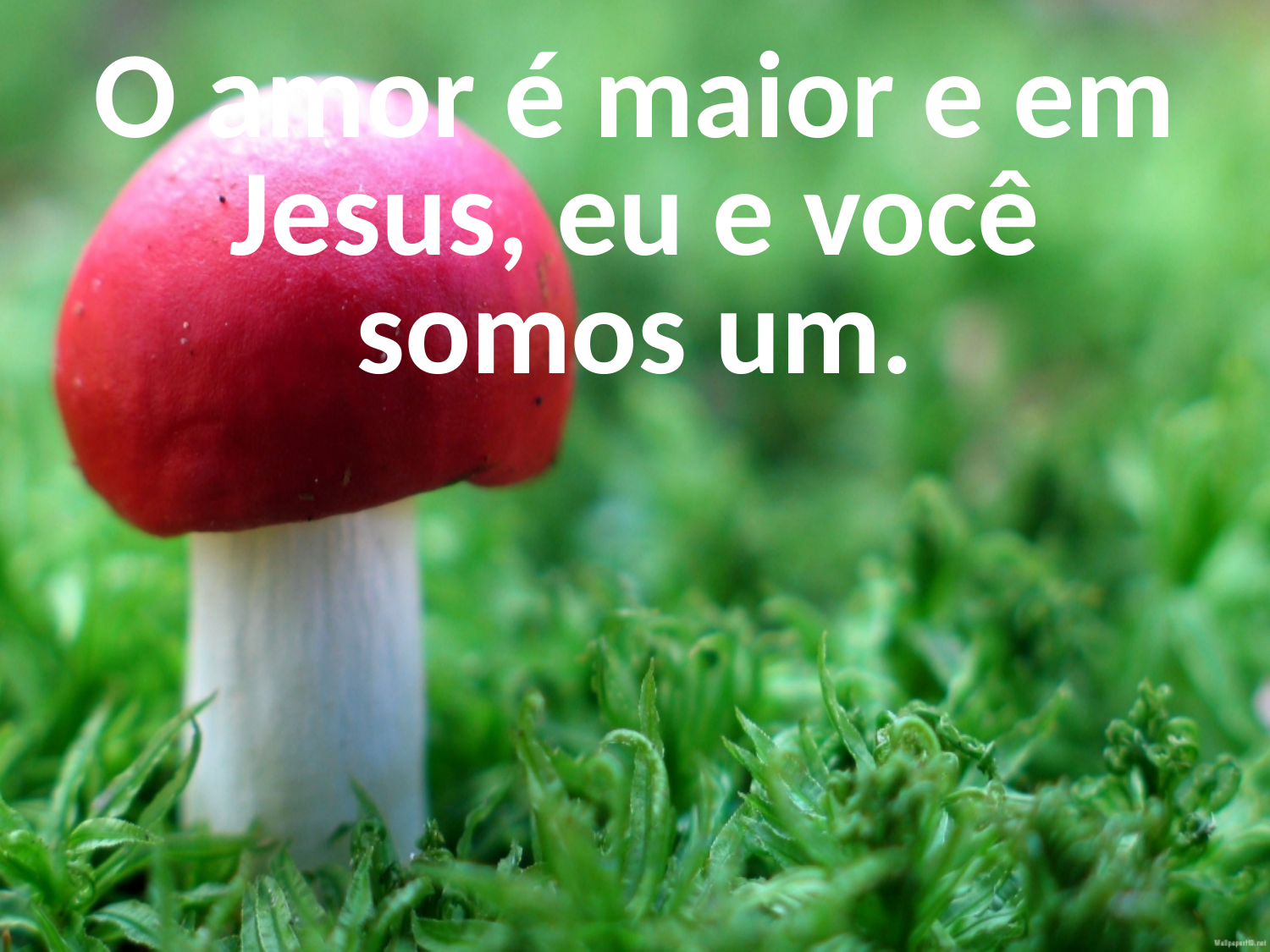

O amor é maior e em Jesus, eu e você somos um.